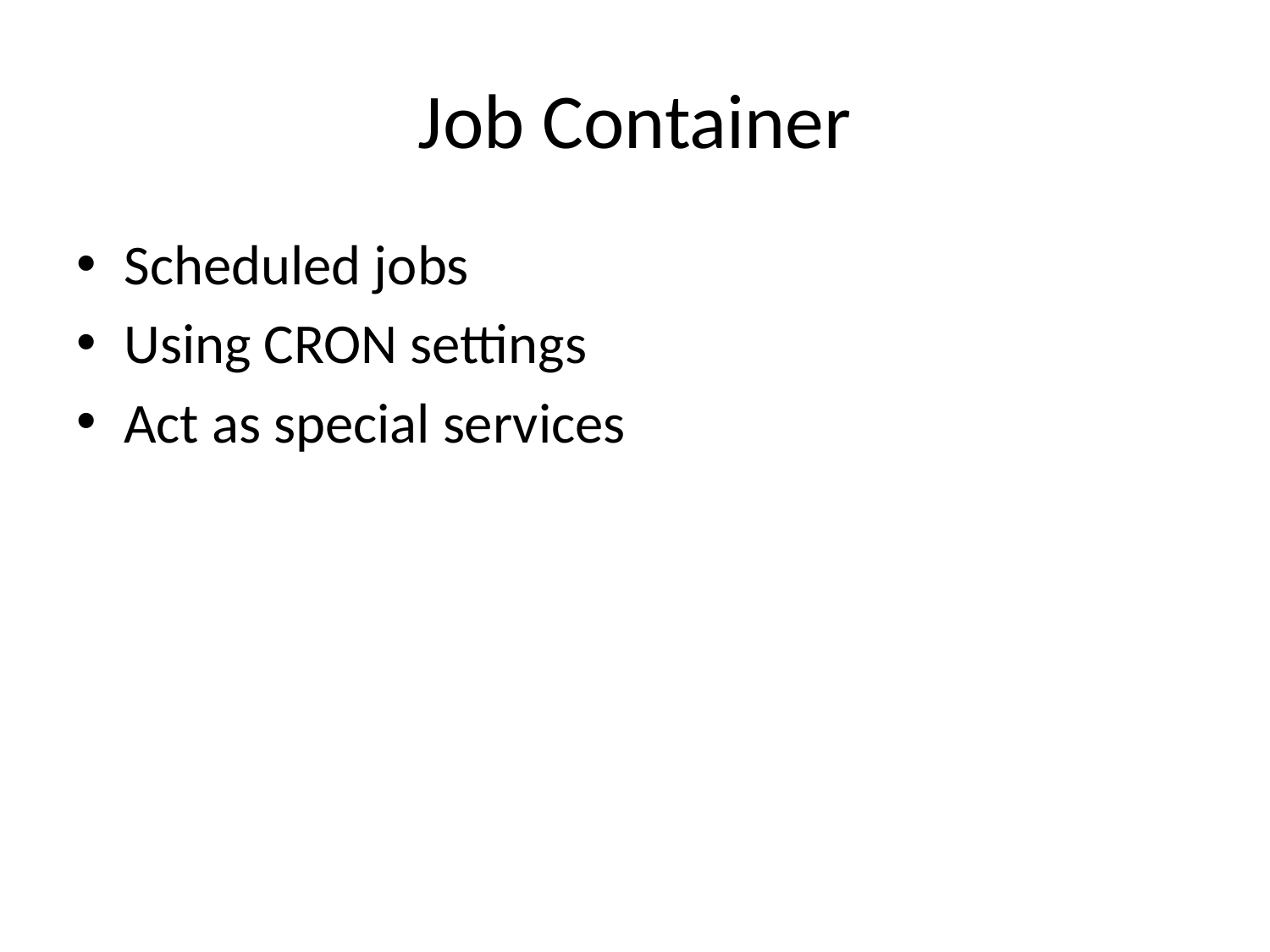

# Job Container
Scheduled jobs
Using CRON settings
Act as special services